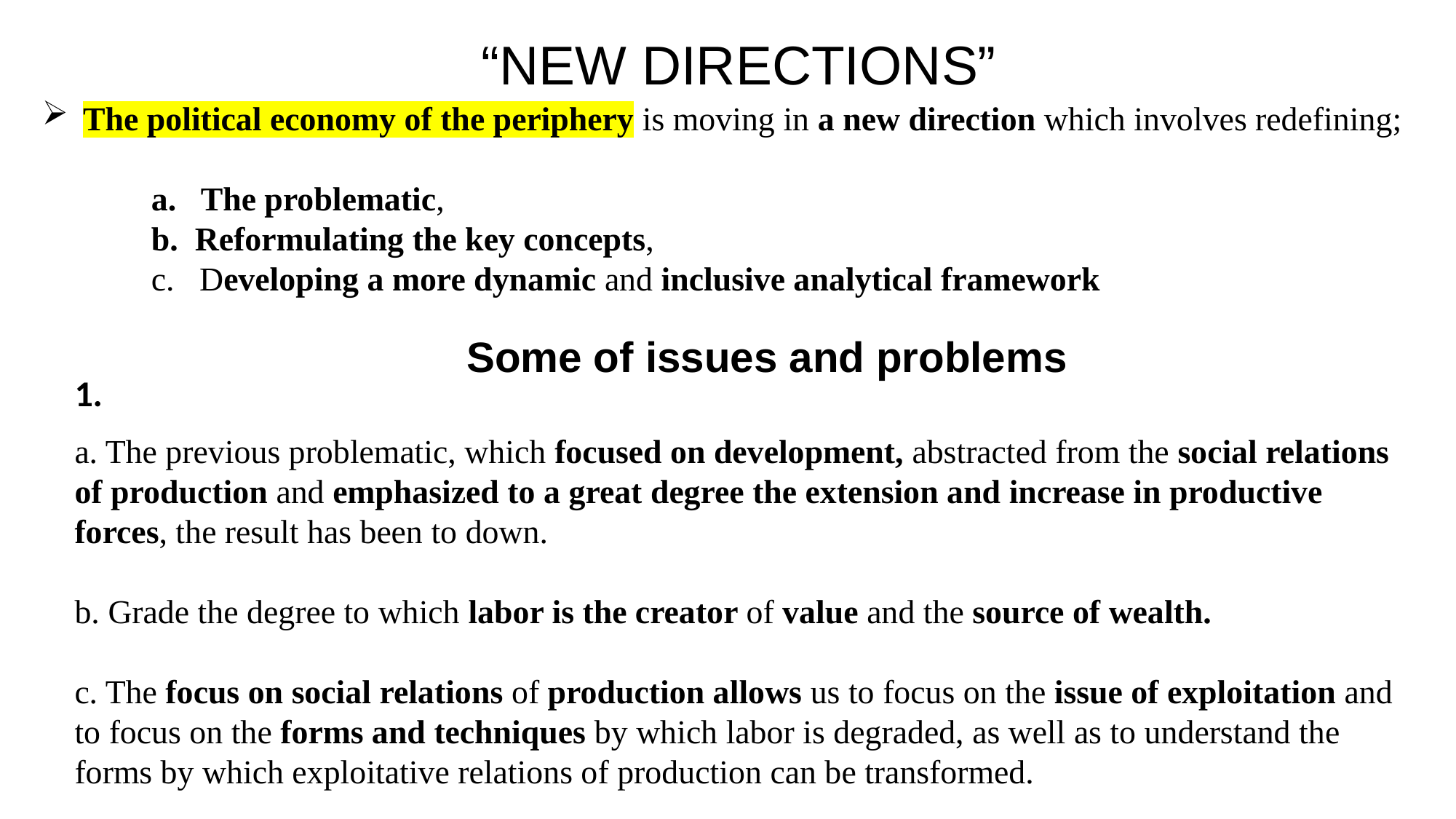

“NEW DIRECTIONS”
The political economy of the periphery is moving in a new direction which involves redefining;

	a.   The problematic,
	b.  Reformulating the key concepts,
	c.   Developing a more dynamic and inclusive analytical framework
Some of issues and problems
1.
a. The previous problematic, which focused on development, abstracted from the social relations of production and emphasized to a great degree the extension and increase in productive forces, the result has been to down.

b. Grade the degree to which labor is the creator of value and the source of wealth.

c. The focus on social relations of production allows us to focus on the issue of exploitation and to focus on the forms and techniques by which labor is degraded, as well as to understand the forms by which exploitative relations of production can be transformed.